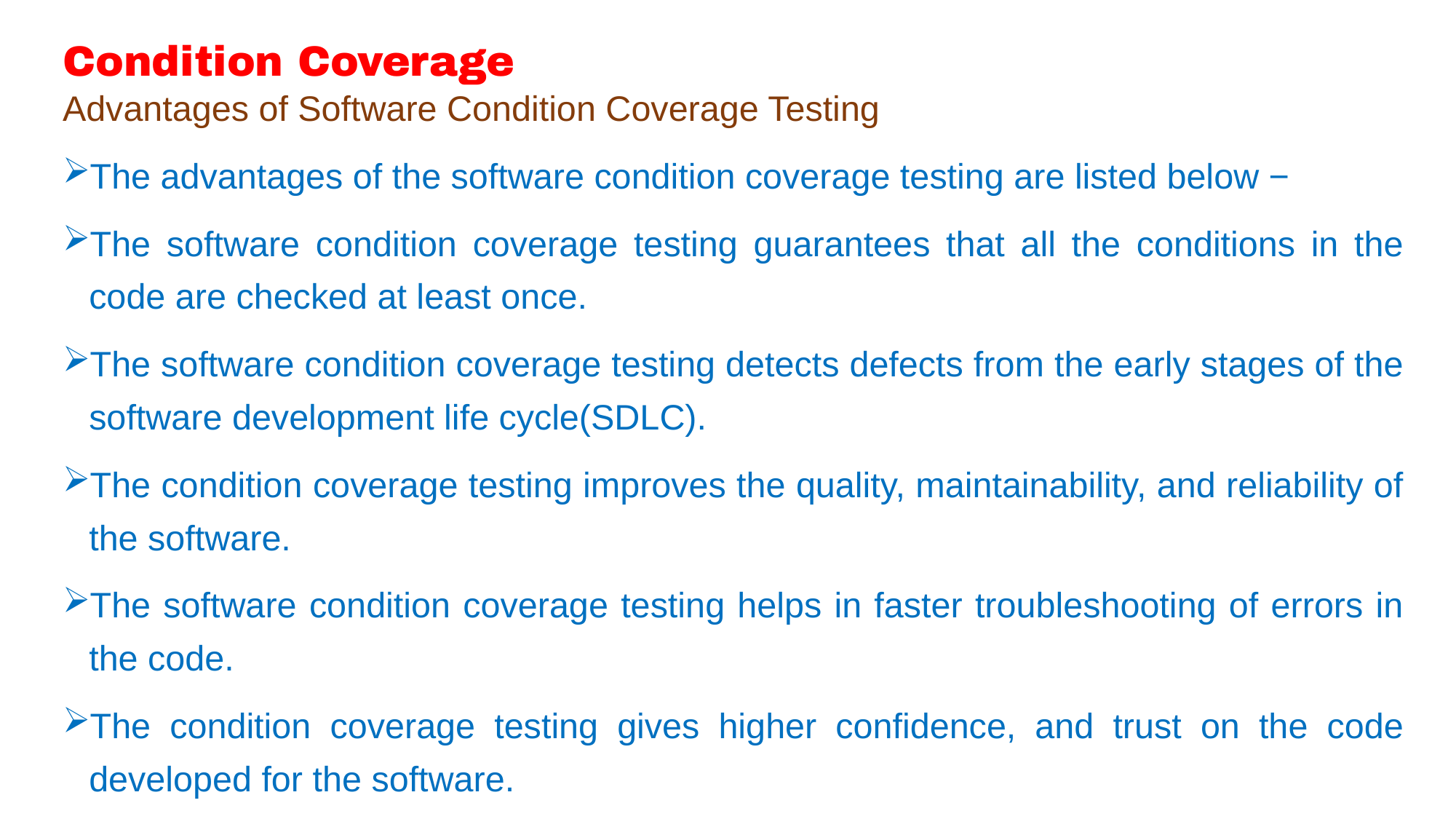

# Condition Coverage
Advantages of Software Condition Coverage Testing
The advantages of the software condition coverage testing are listed below −
The software condition coverage testing guarantees that all the conditions in the code are checked at least once.
The software condition coverage testing detects defects from the early stages of the software development life cycle(SDLC).
The condition coverage testing improves the quality, maintainability, and reliability of the software.
The software condition coverage testing helps in faster troubleshooting of errors in the code.
The condition coverage testing gives higher confidence, and trust on the code developed for the software.